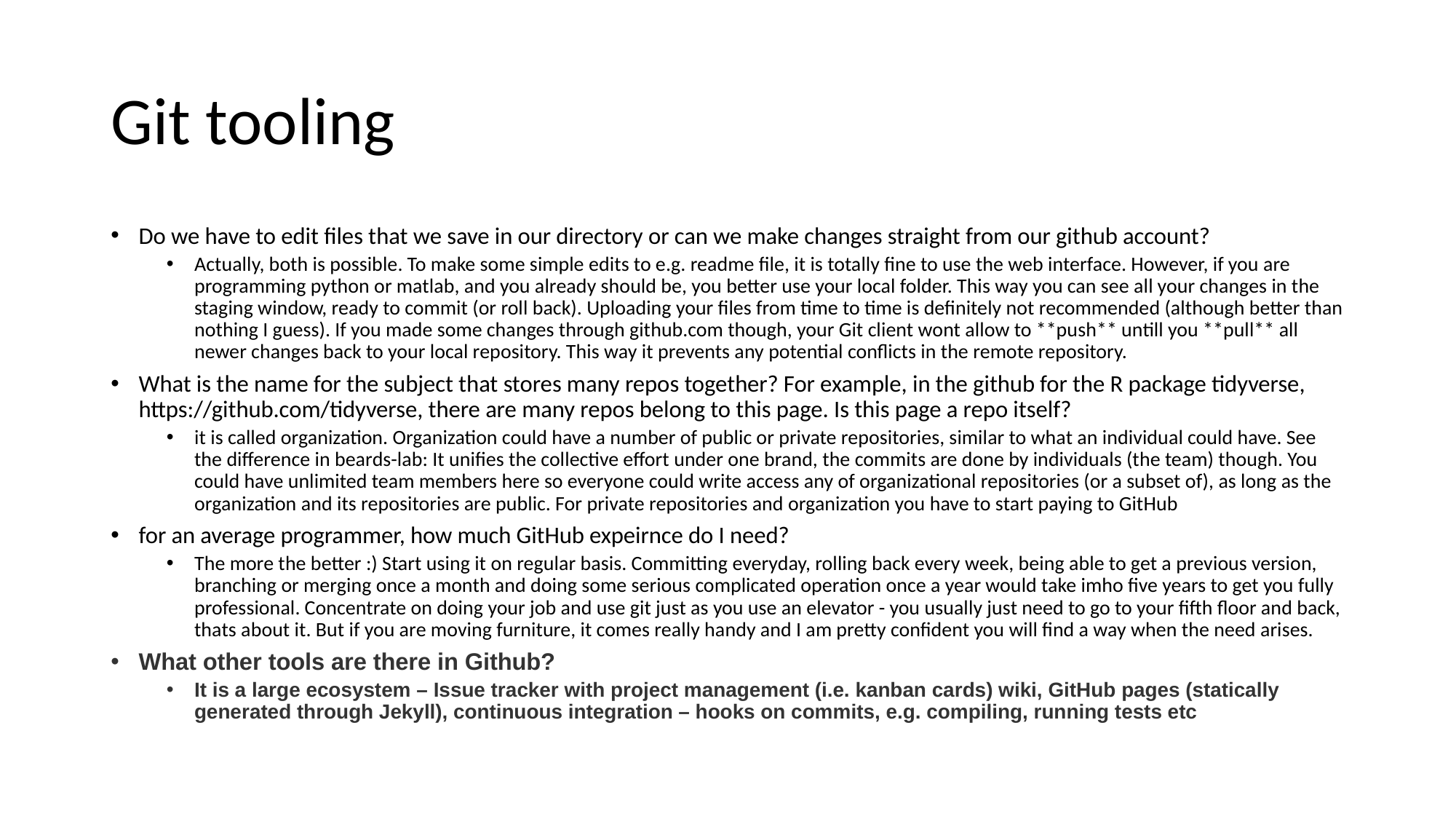

# Git tooling
Do we have to edit files that we save in our directory or can we make changes straight from our github account?
Actually, both is possible. To make some simple edits to e.g. readme file, it is totally fine to use the web interface. However, if you are programming python or matlab, and you already should be, you better use your local folder. This way you can see all your changes in the staging window, ready to commit (or roll back). Uploading your files from time to time is definitely not recommended (although better than nothing I guess). If you made some changes through github.com though, your Git client wont allow to **push** untill you **pull** all newer changes back to your local repository. This way it prevents any potential conflicts in the remote repository.
What is the name for the subject that stores many repos together? For example, in the github for the R package tidyverse, https://github.com/tidyverse, there are many repos belong to this page. Is this page a repo itself?
it is called organization. Organization could have a number of public or private repositories, similar to what an individual could have. See the difference in beards-lab: It unifies the collective effort under one brand, the commits are done by individuals (the team) though. You could have unlimited team members here so everyone could write access any of organizational repositories (or a subset of), as long as the organization and its repositories are public. For private repositories and organization you have to start paying to GitHub
for an average programmer, how much GitHub expeirnce do I need?
The more the better :) Start using it on regular basis. Committing everyday, rolling back every week, being able to get a previous version, branching or merging once a month and doing some serious complicated operation once a year would take imho five years to get you fully professional. Concentrate on doing your job and use git just as you use an elevator - you usually just need to go to your fifth floor and back, thats about it. But if you are moving furniture, it comes really handy and I am pretty confident you will find a way when the need arises.
What other tools are there in Github?
It is a large ecosystem – Issue tracker with project management (i.e. kanban cards) wiki, GitHub pages (statically generated through Jekyll), continuous integration – hooks on commits, e.g. compiling, running tests etc